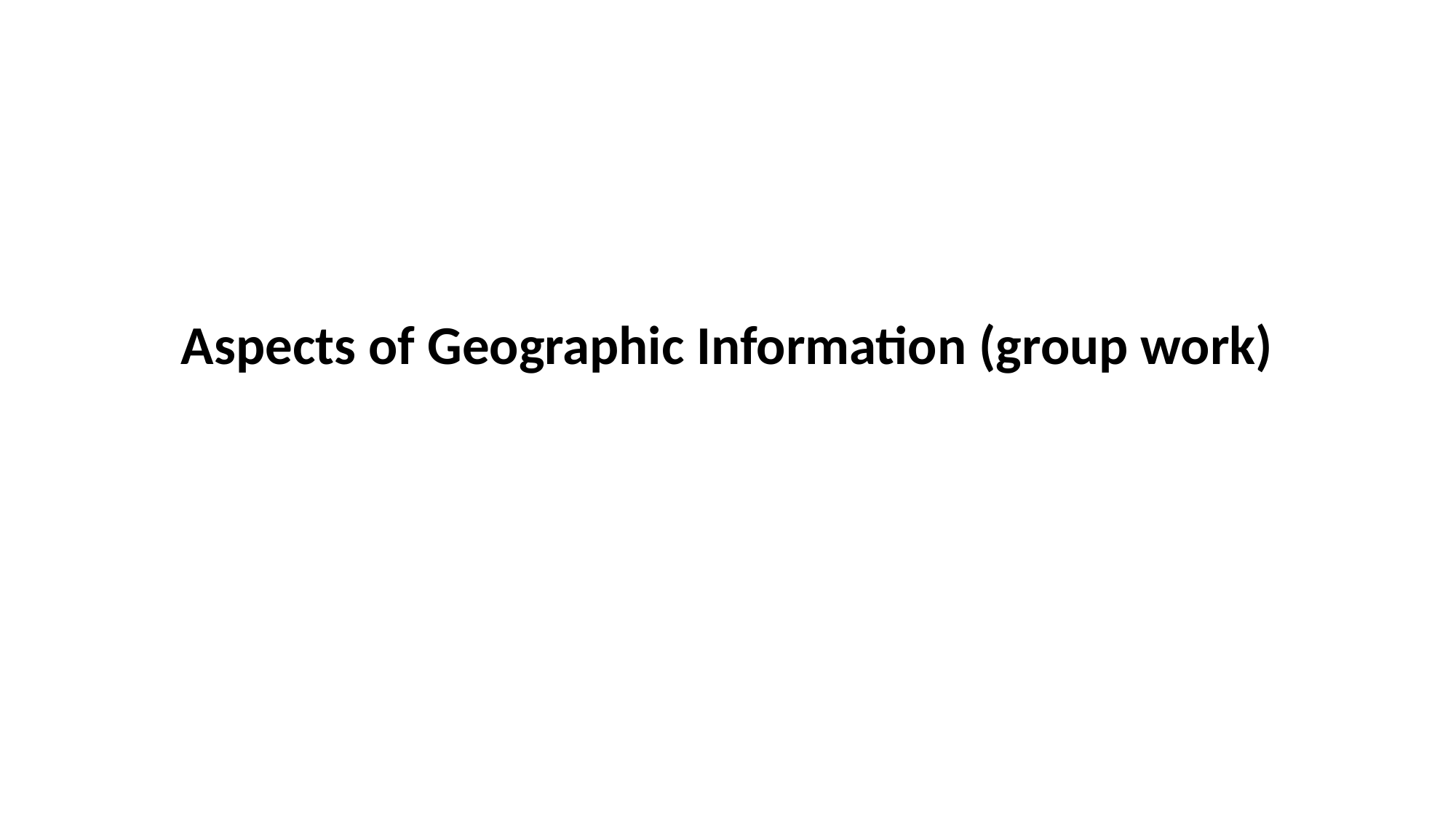

# Aspects of Geographic Information (group work)